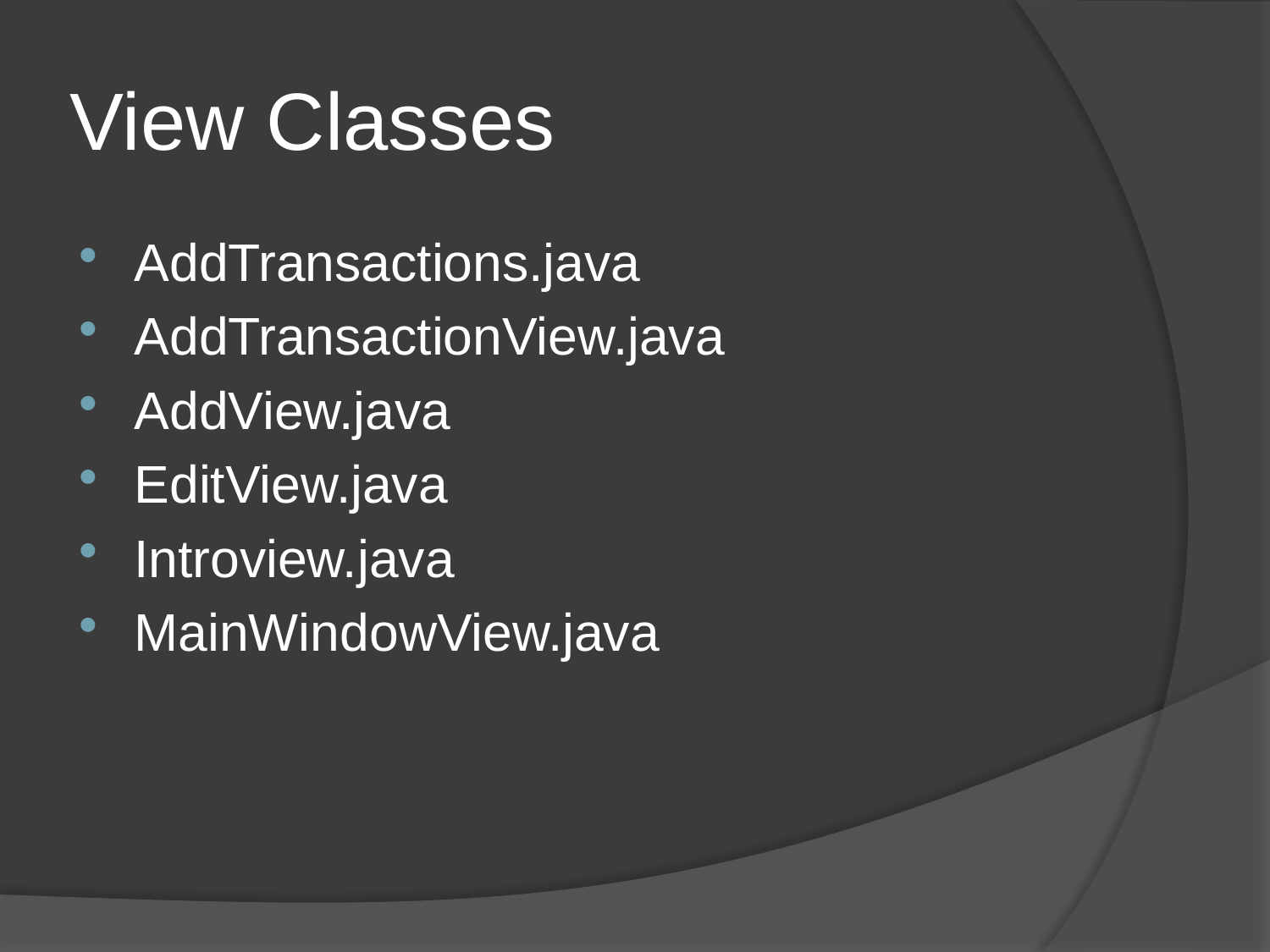

# View Classes
AddTransactions.java
AddTransactionView.java
AddView.java
EditView.java
Introview.java
MainWindowView.java